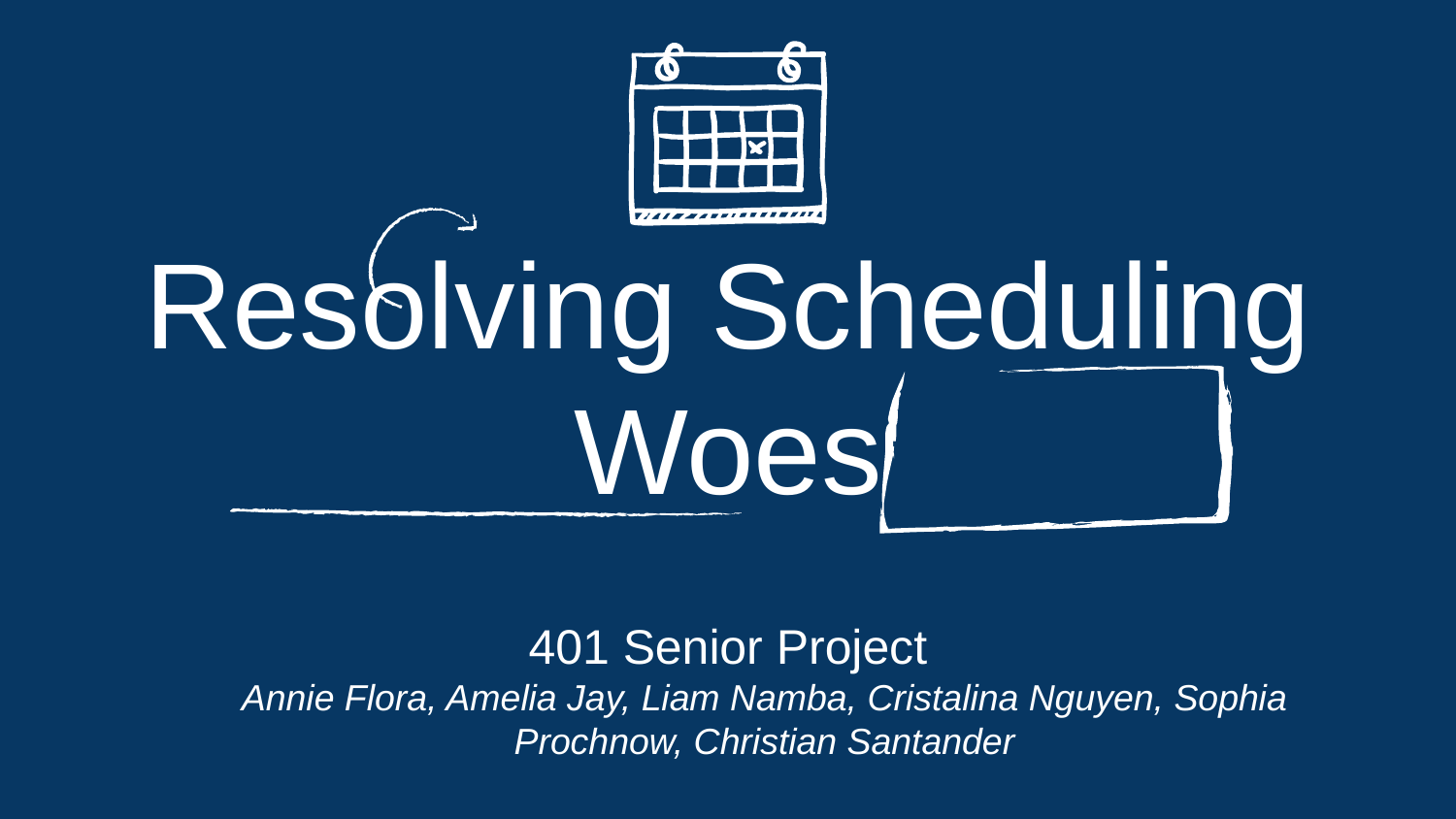

# Resolving Scheduling Woes

401 Senior Project
Annie Flora, Amelia Jay, Liam Namba, Cristalina Nguyen, Sophia Prochnow, Christian Santander